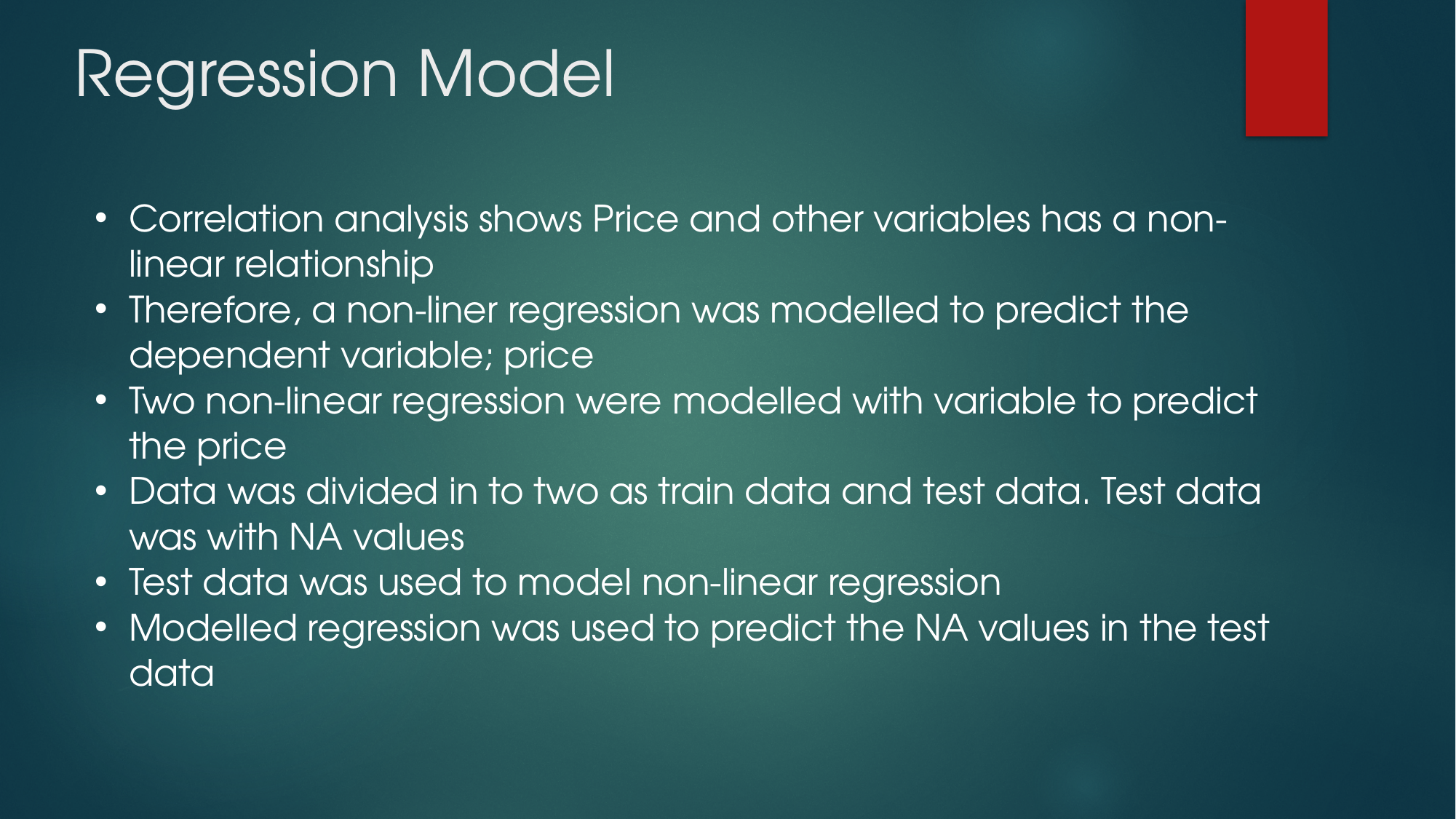

# Regression Model
Correlation analysis shows Price and other variables has a non-linear relationship
Therefore, a non-liner regression was modelled to predict the dependent variable; price
Two non-linear regression were modelled with variable to predict the price
Data was divided in to two as train data and test data. Test data was with NA values
Test data was used to model non-linear regression
Modelled regression was used to predict the NA values in the test data